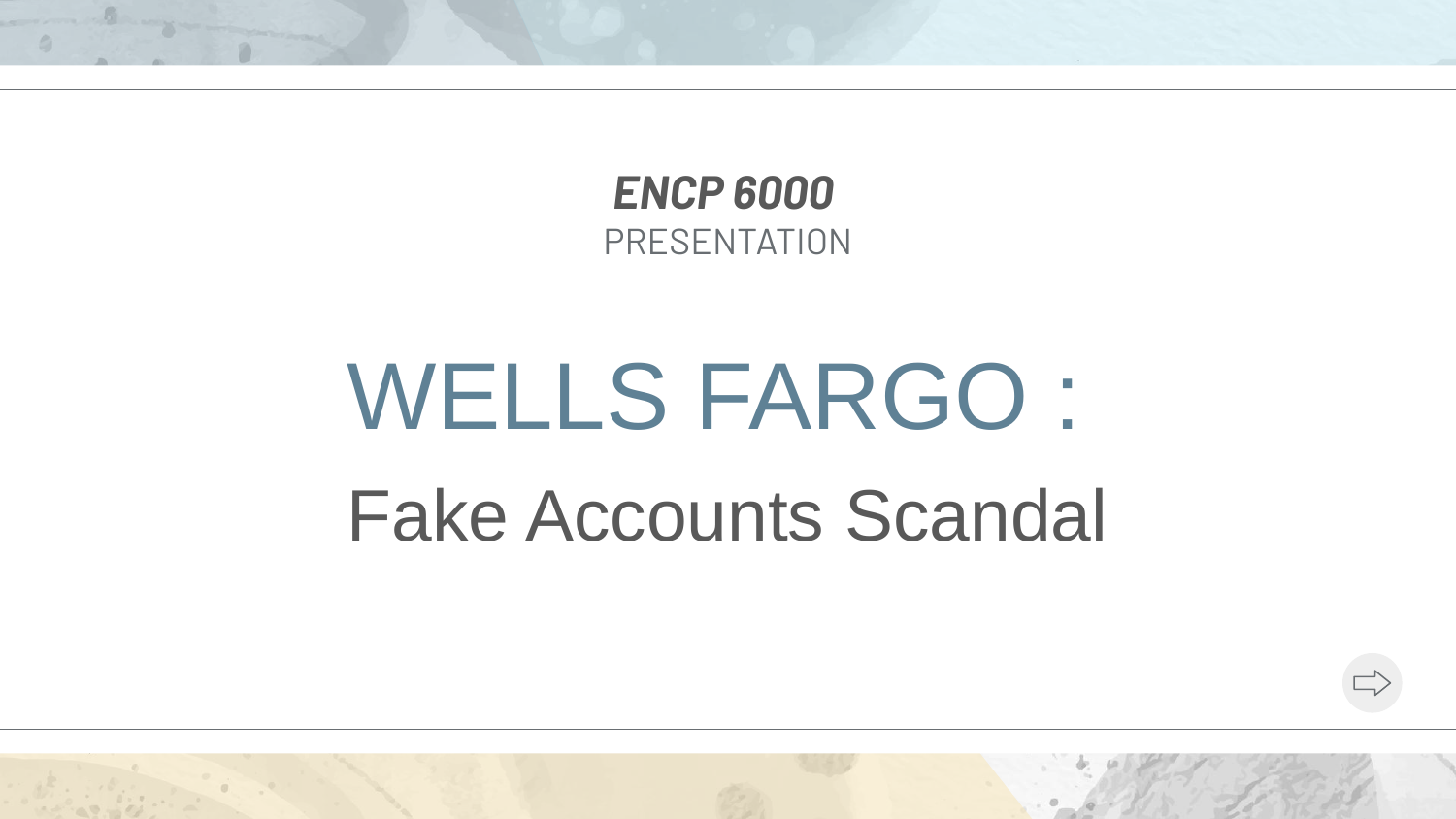

ENCP 6000
PRESENTATION
# WELLS FARGO :
Fake Accounts Scandal